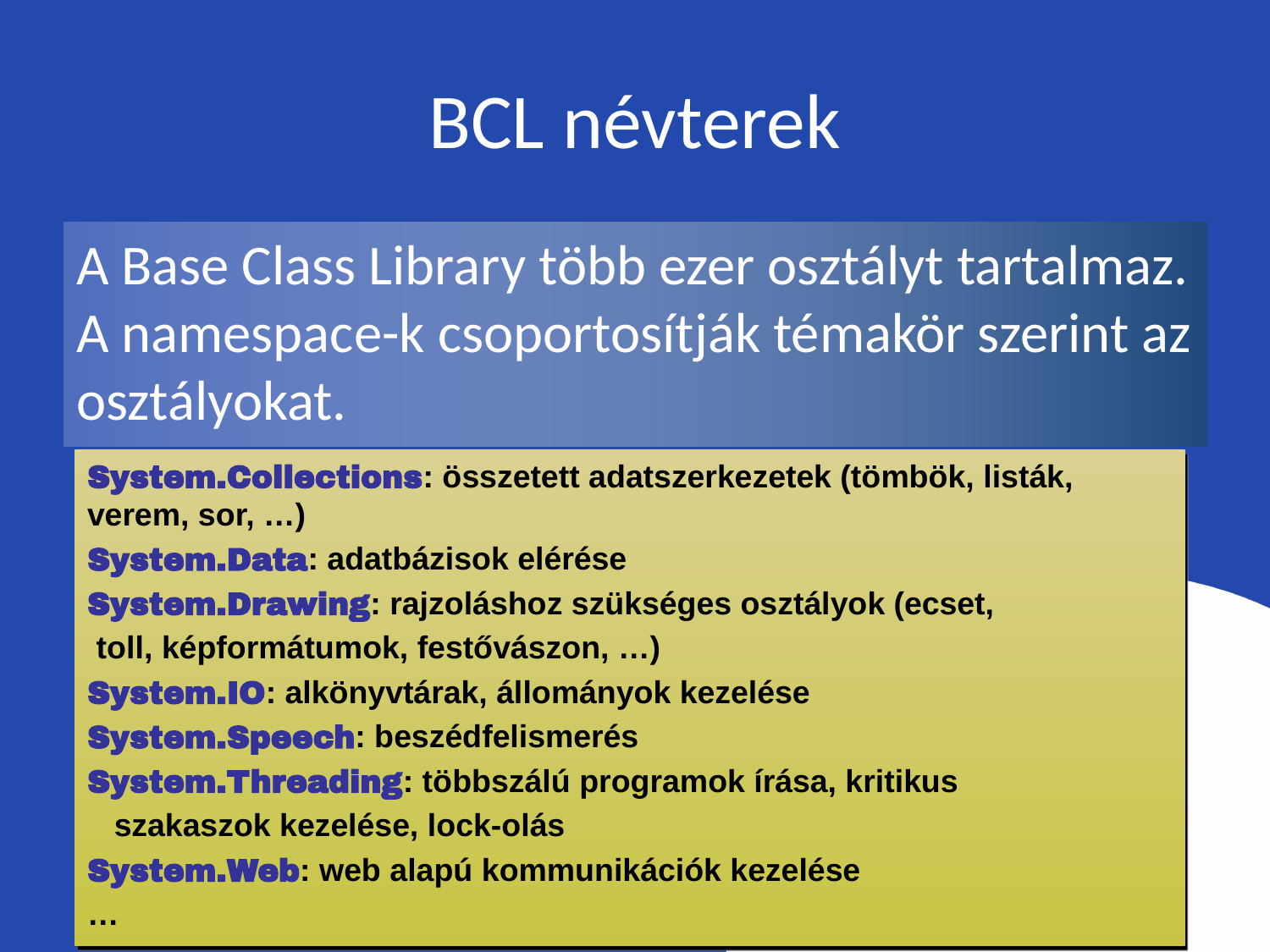

# BCL névterek
A Base Class Library több ezer osztályt tartalmaz. A namespace-k csoportosítják témakör szerint az osztályokat.

System.Collections: összetett adatszerkezetek (tömbök, listák, verem, sor, …)
System.Data: adatbázisok elérése
System.Drawing: rajzoláshoz szükséges osztályok (ecset,
 toll, képformátumok, festővászon, …)
System.IO: alkönyvtárak, állományok kezelése
System.Speech: beszédfelismerés
System.Threading: többszálú programok írása, kritikus
   szakaszok kezelése, lock-olás
System.Web: web alapú kommunikációk kezelése
…